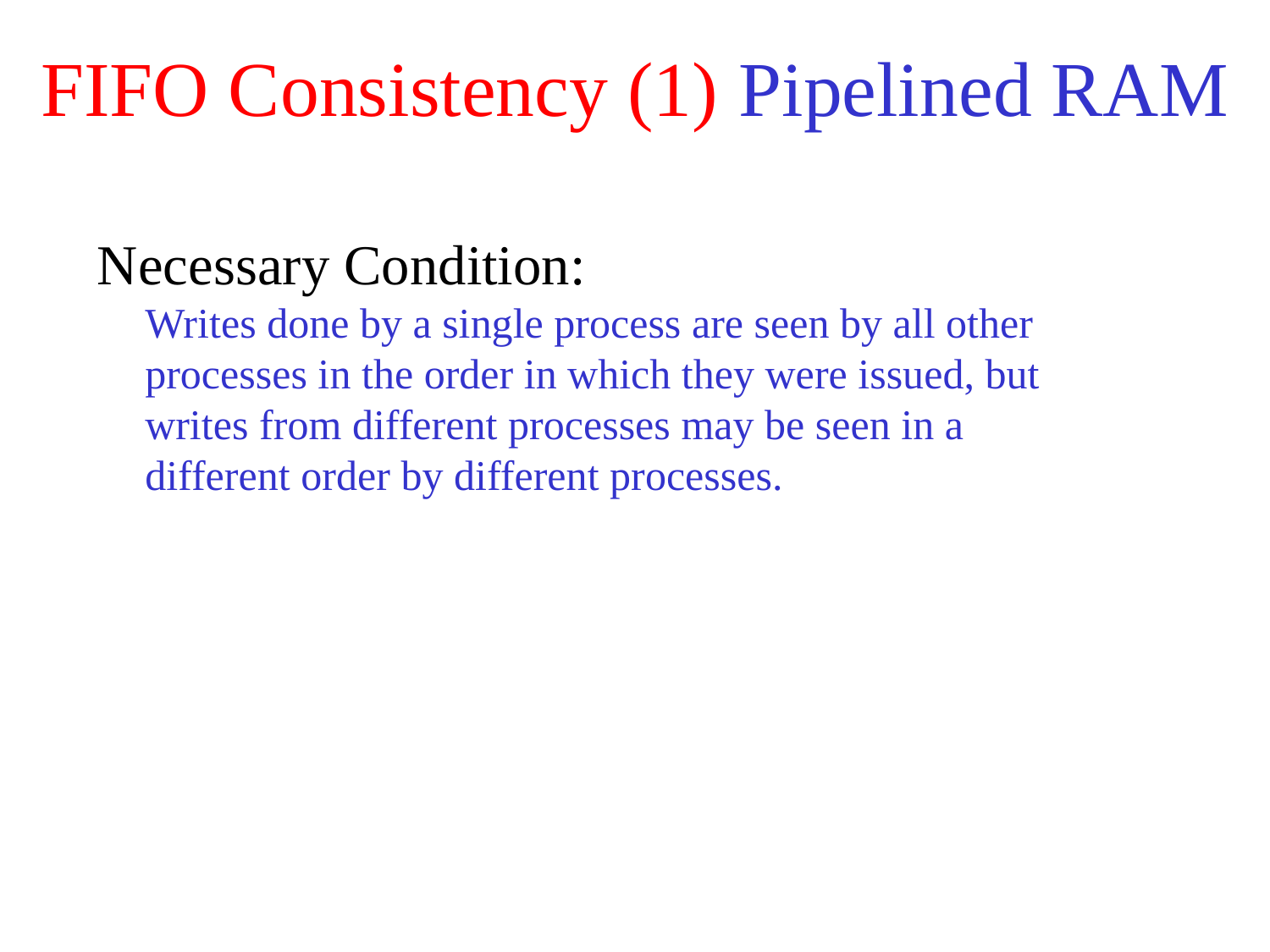

# FIFO Consistency (1) Pipelined RAM
Necessary Condition:
Writes done by a single process are seen by all other processes in the order in which they were issued, but writes from different processes may be seen in a different order by different processes.